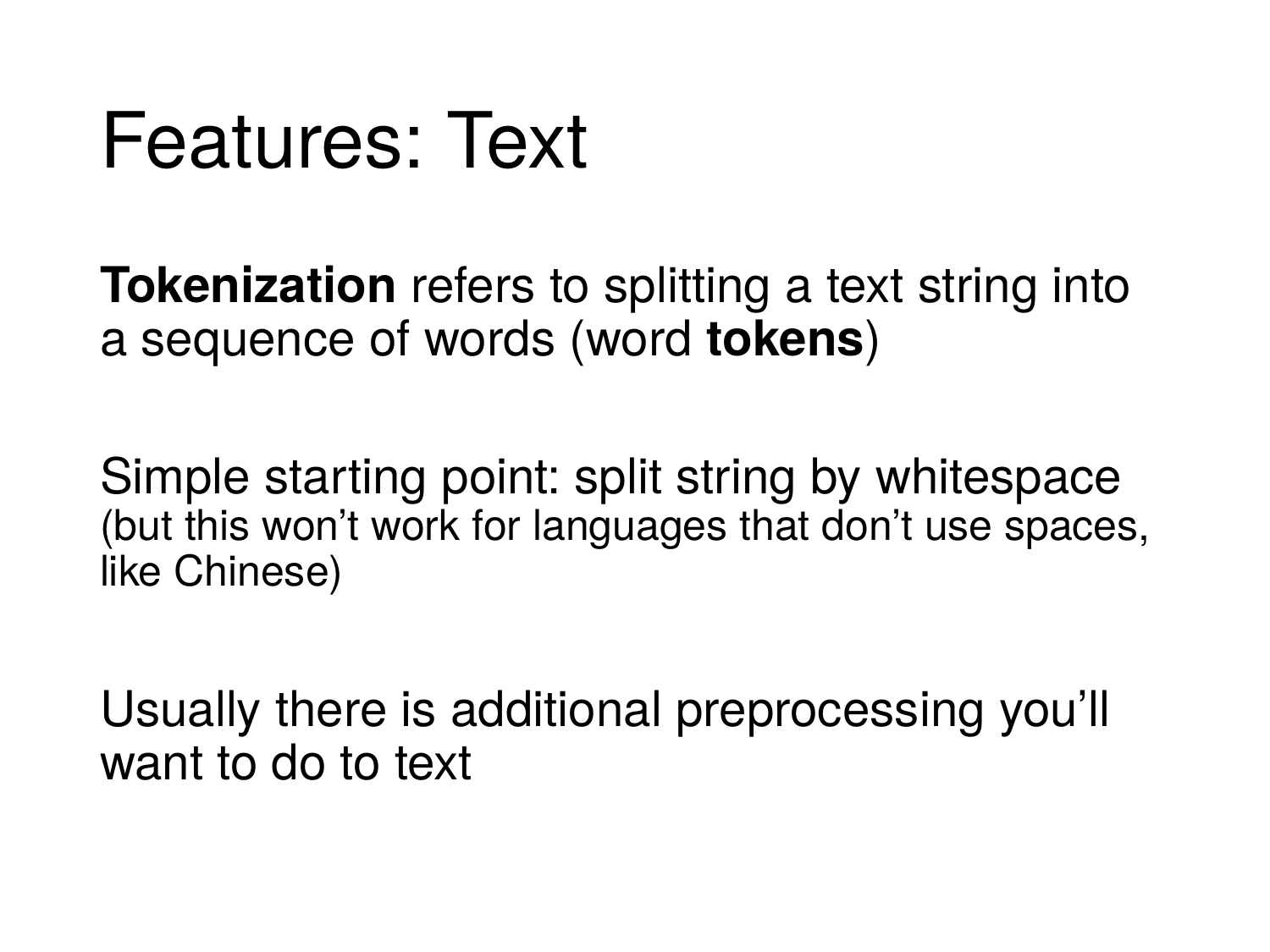

# Features: Text
Tokenization refers to splitting a text string into a sequence of words (word tokens)

Simple starting point: split string by whitespace (but this won’t work for languages that don’t use spaces, like Chinese)

Usually there is additional preprocessing you’ll want to do to text